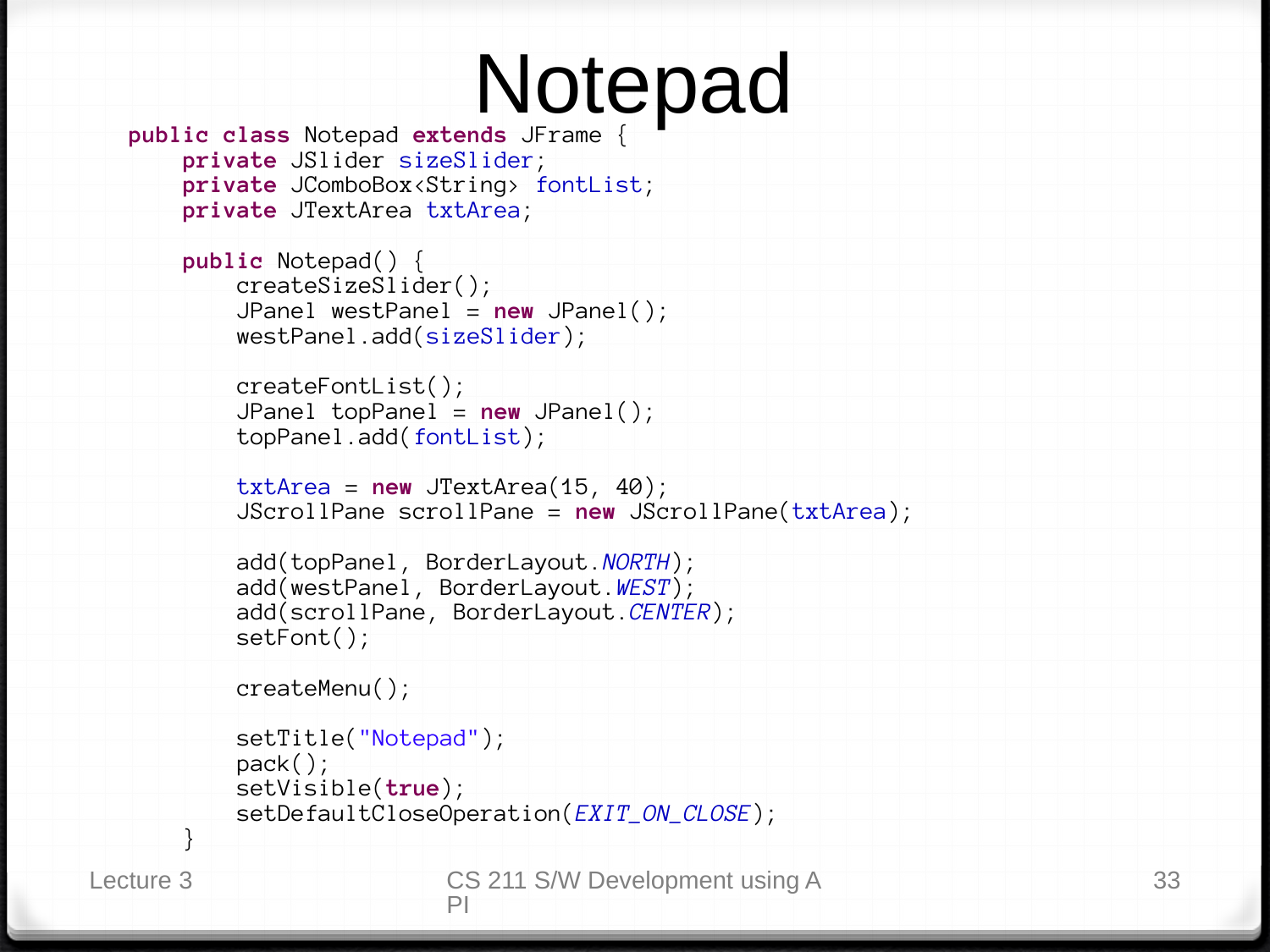

# Notepad
public class Notepad extends JFrame {
    private JSlider sizeSlider;
    private JComboBox<String> fontList;
    private JTextArea txtArea;

    public Notepad() {
        createSizeSlider();
        JPanel westPanel = new JPanel();
        westPanel.add(sizeSlider);

        createFontList();
        JPanel topPanel = new JPanel();
        topPanel.add(fontList);

        txtArea = new JTextArea(15, 40);
        JScrollPane scrollPane = new JScrollPane(txtArea);

        add(topPanel, BorderLayout.NORTH);
        add(westPanel, BorderLayout.WEST);
        add(scrollPane, BorderLayout.CENTER);
        setFont();

        createMenu();

        setTitle("Notepad");
        pack();
        setVisible(true);
        setDefaultCloseOperation(EXIT_ON_CLOSE);
    }
Lecture 3
CS 211 S/W Development using API
33